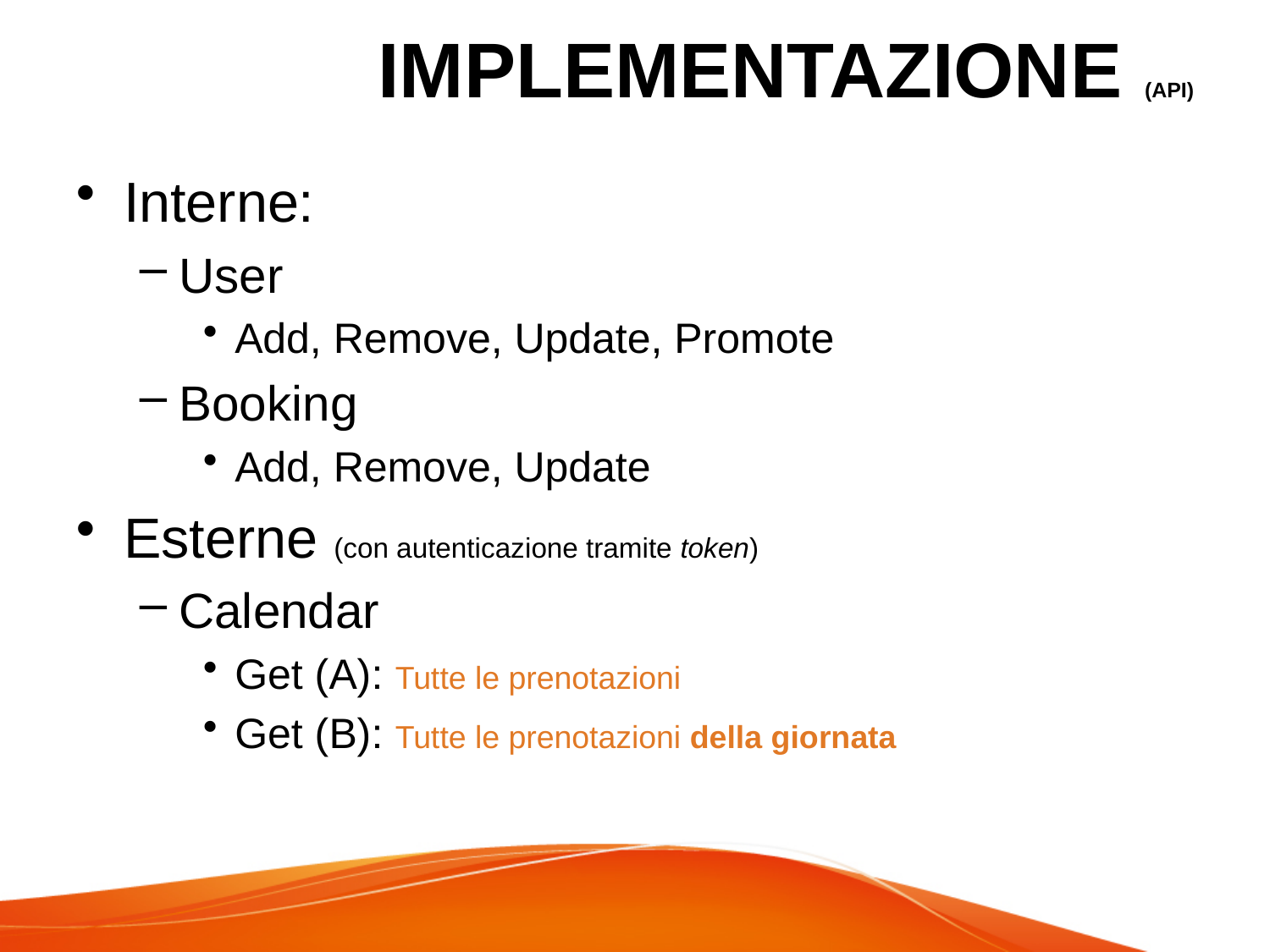

# IMPLEMENTAZIONE (API)
Interne:
User
Add, Remove, Update, Promote
Booking
Add, Remove, Update
Esterne (con autenticazione tramite token)
Calendar
Get (A): Tutte le prenotazioni
Get (B): Tutte le prenotazioni della giornata